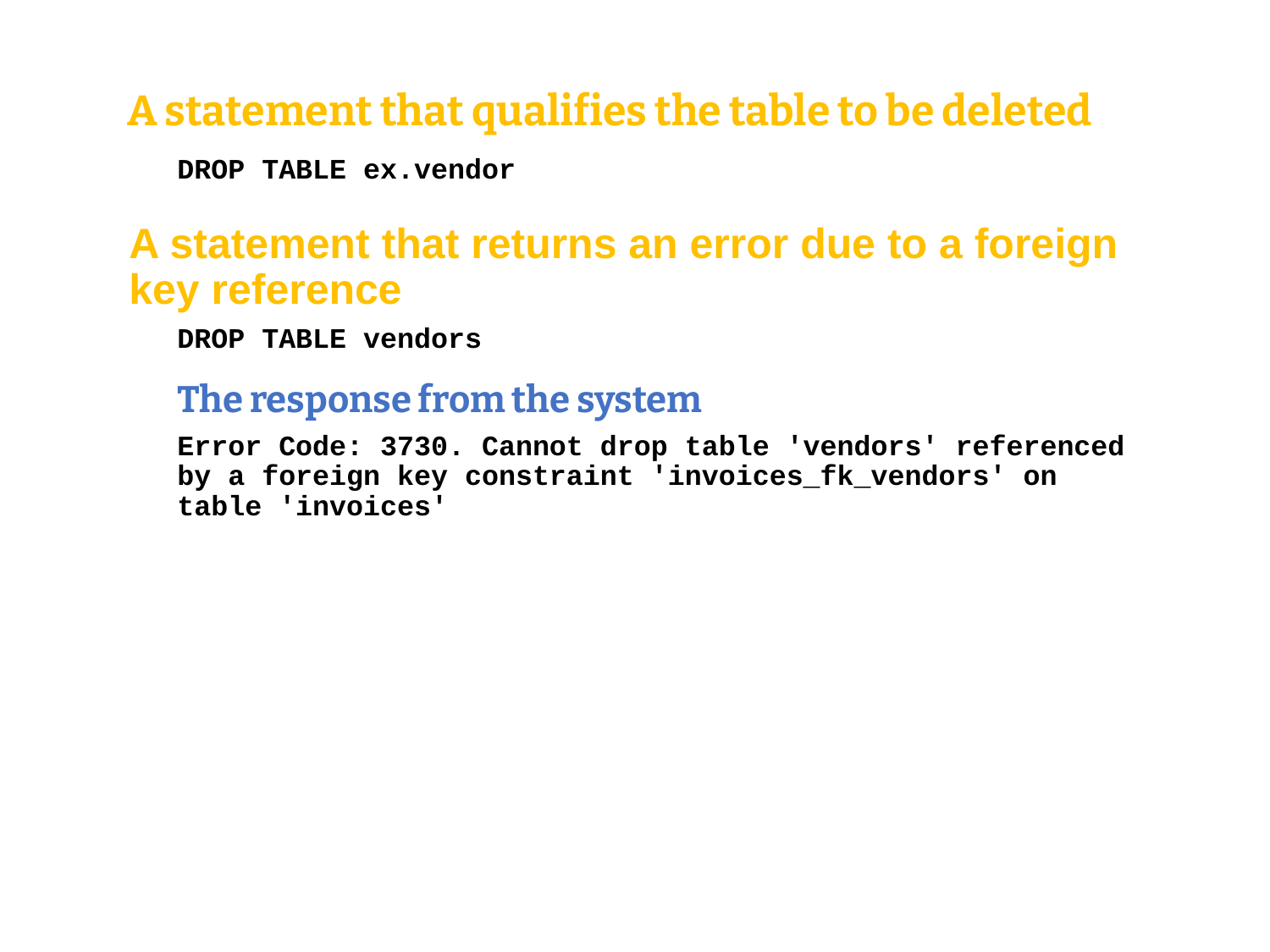

# A statement that qualifies the table to be deleted
DROP TABLE ex.vendor
A statement that returns an error due to a foreign key reference
DROP TABLE vendors
The response from the system
Error Code: 3730. Cannot drop table 'vendors' referenced by a foreign key constraint 'invoices_fk_vendors' on table 'invoices'